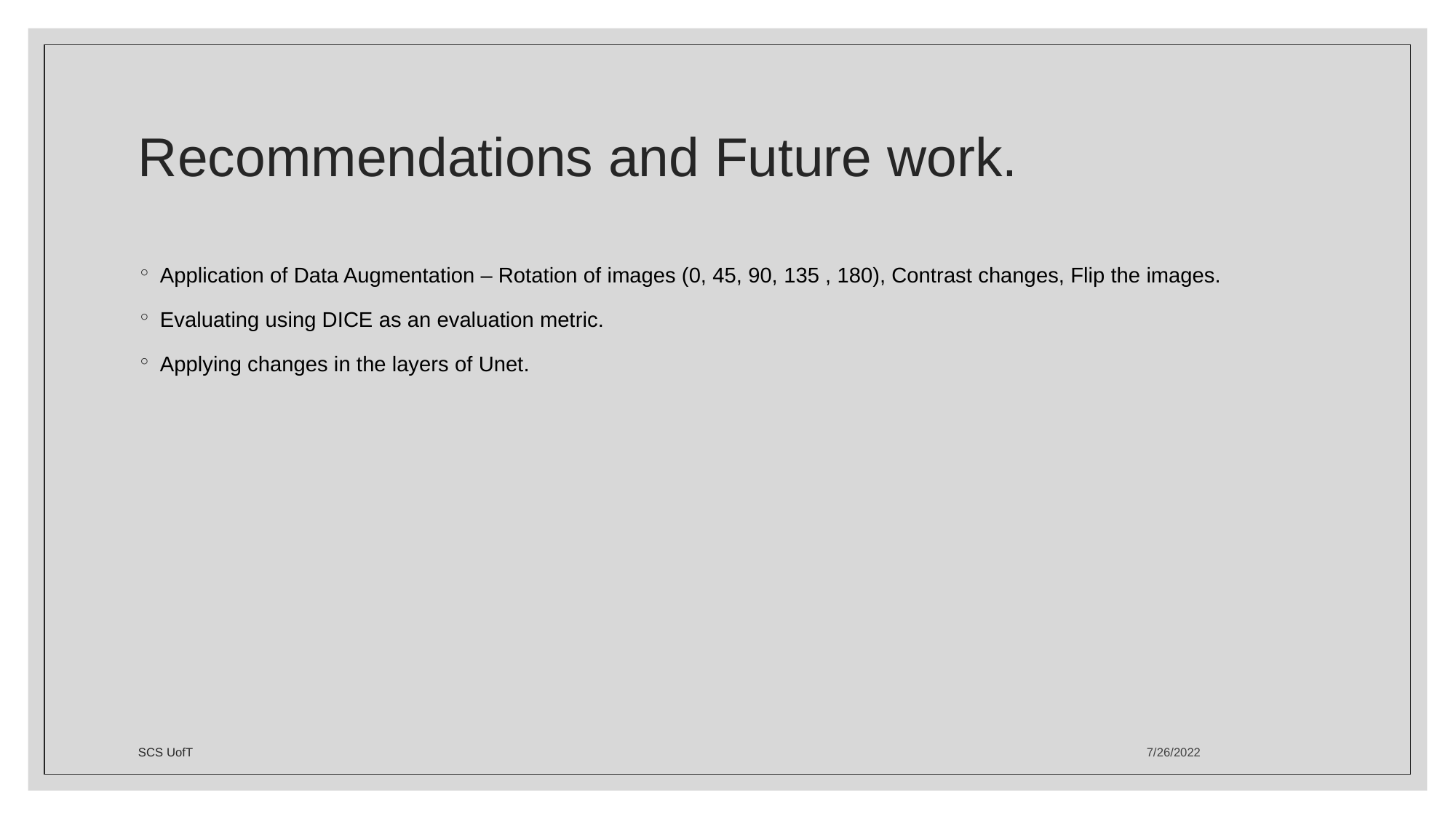

# Recommendations and Future work.
Application of Data Augmentation – Rotation of images (0, 45, 90, 135 , 180), Contrast changes, Flip the images.
Evaluating using DICE as an evaluation metric.
Applying changes in the layers of Unet.

SCS UofT
7/26/2022